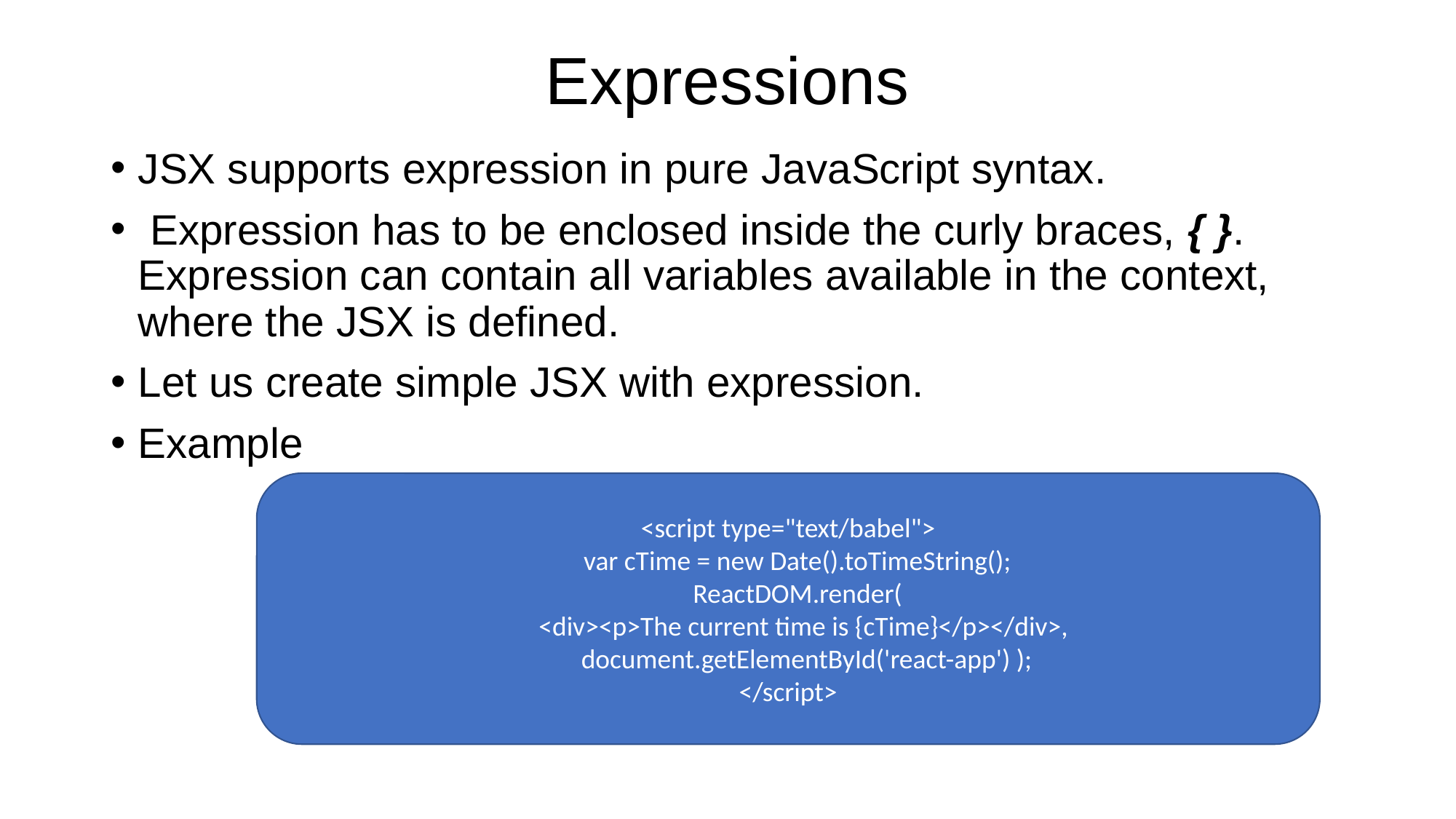

# Expressions
JSX supports expression in pure JavaScript syntax.
 Expression has to be enclosed inside the curly braces, { }. Expression can contain all variables available in the context, where the JSX is defined.
Let us create simple JSX with expression.
Example
<script type="text/babel">
   var cTime = new Date().toTimeString();
   ReactDOM.render(
      <div><p>The current time is {cTime}</p></div>,
      document.getElementById('react-app') );
</script>